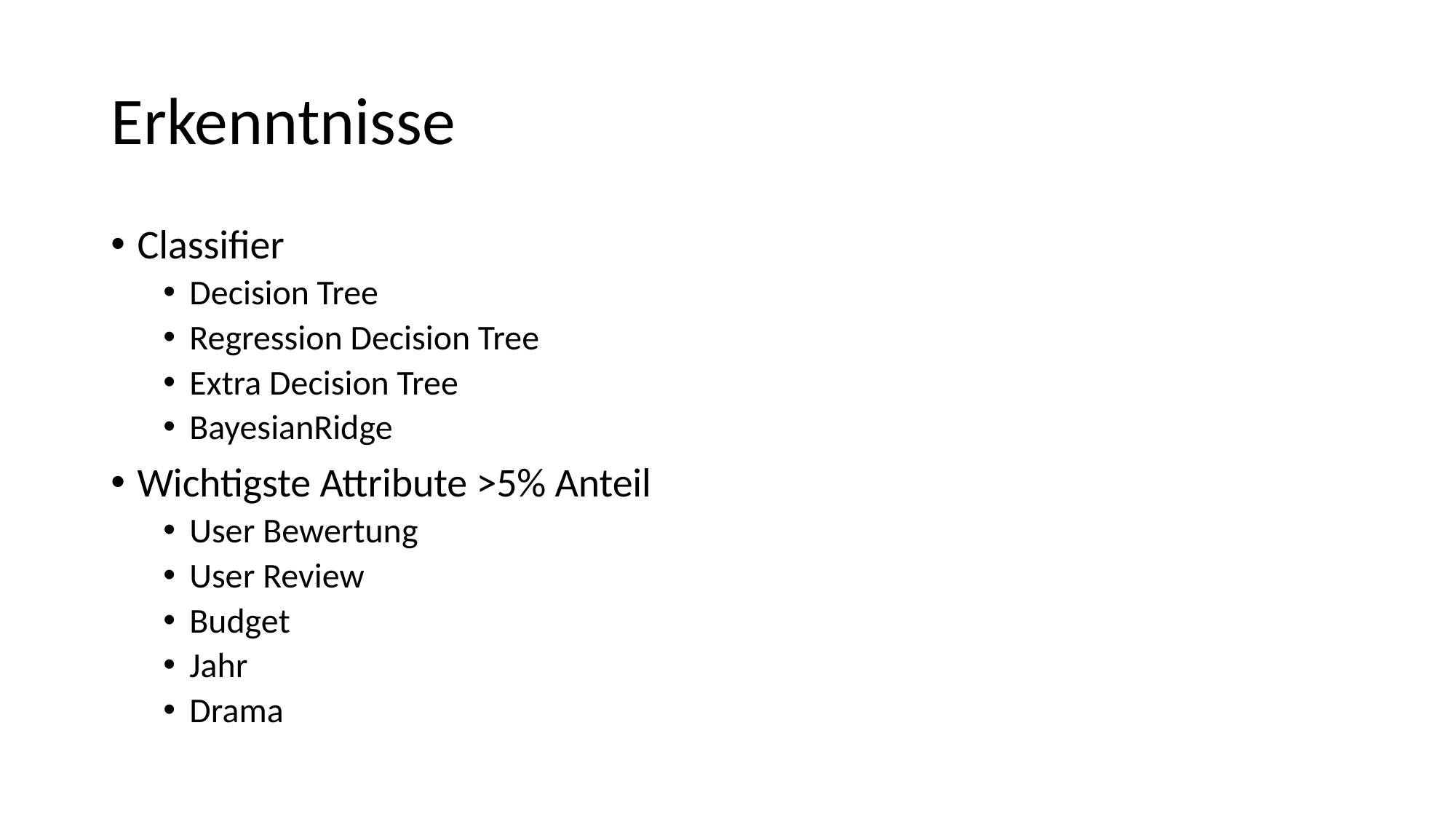

# Erkenntnisse
Classifier
Decision Tree
Regression Decision Tree
Extra Decision Tree
BayesianRidge
Wichtigste Attribute >5% Anteil
User Bewertung
User Review
Budget
Jahr
Drama